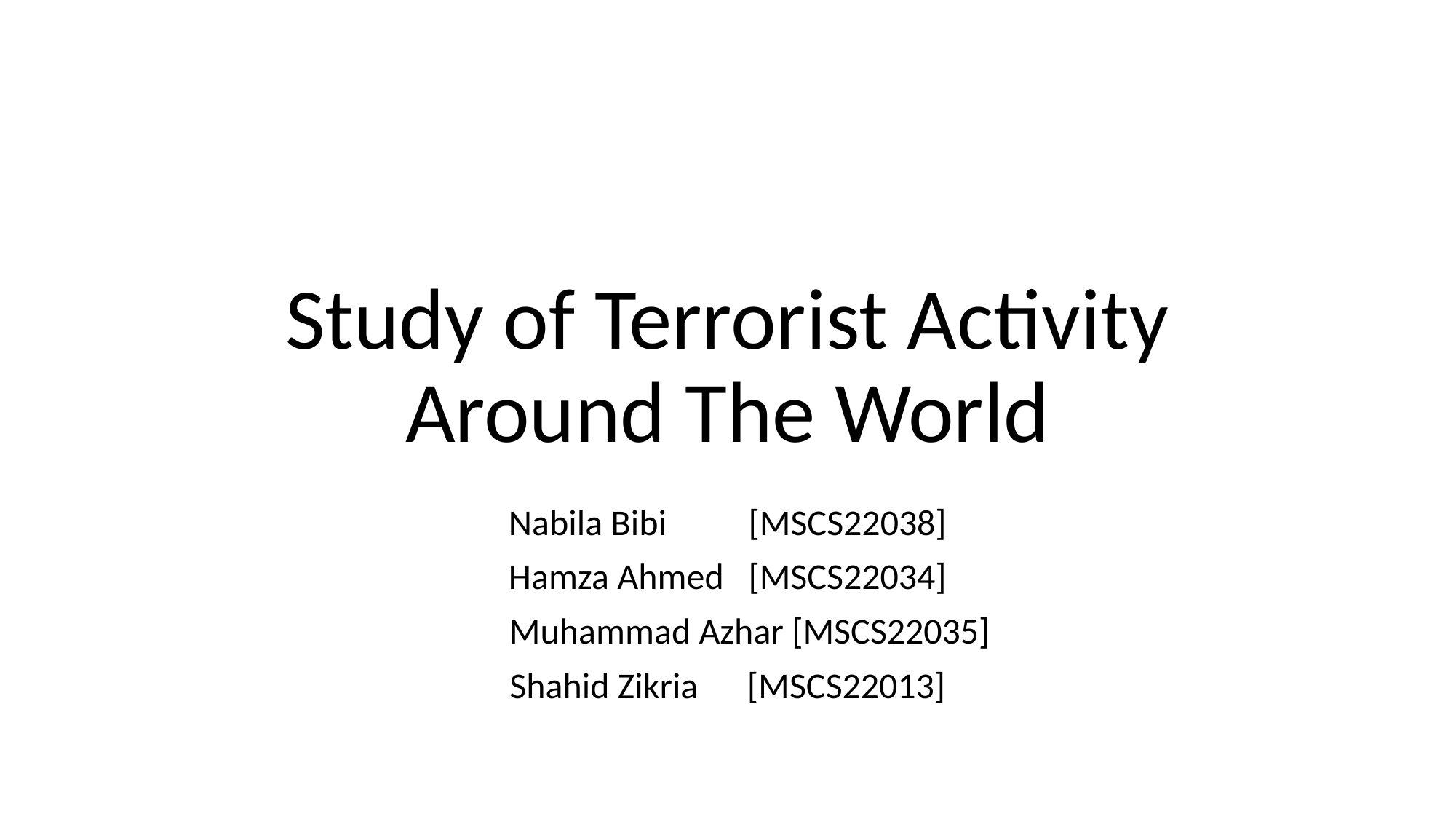

# Study of Terrorist Activity Around The World
Nabila Bibi          [MSCS22038]
Hamza Ahmed   [MSCS22034]
		            Muhammad Azhar [MSCS22035]
Shahid Zikria      [MSCS22013]